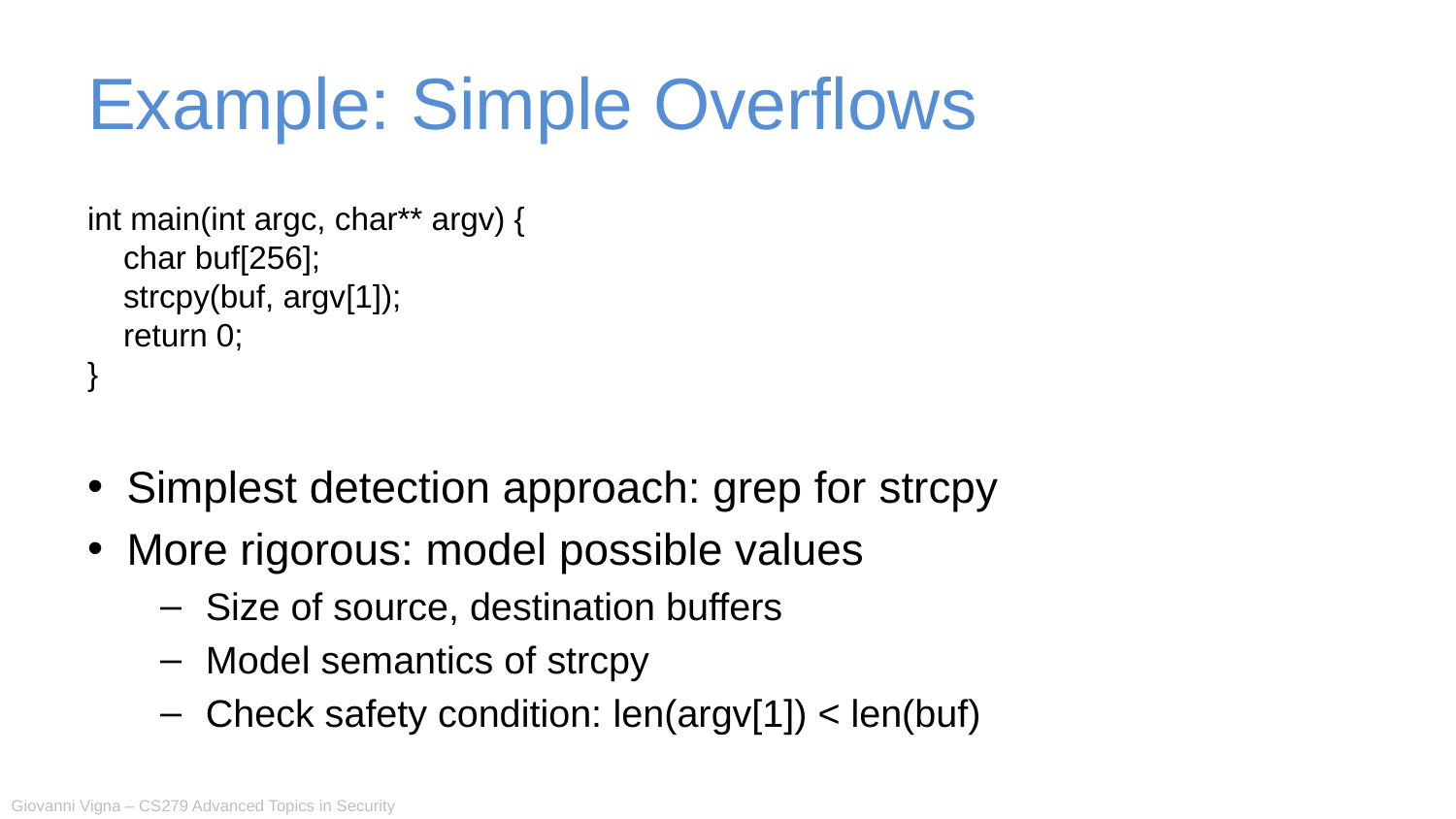

# Example: Simple Overflows
int main(int argc, char** argv) {
    char buf[256];
    strcpy(buf, argv[1]);
    return 0;
}

Simplest detection approach: grep for strcpy
More rigorous: model possible values
Size of source, destination buffers
Model semantics of strcpy
Check safety condition: len(argv[1]) < len(buf)